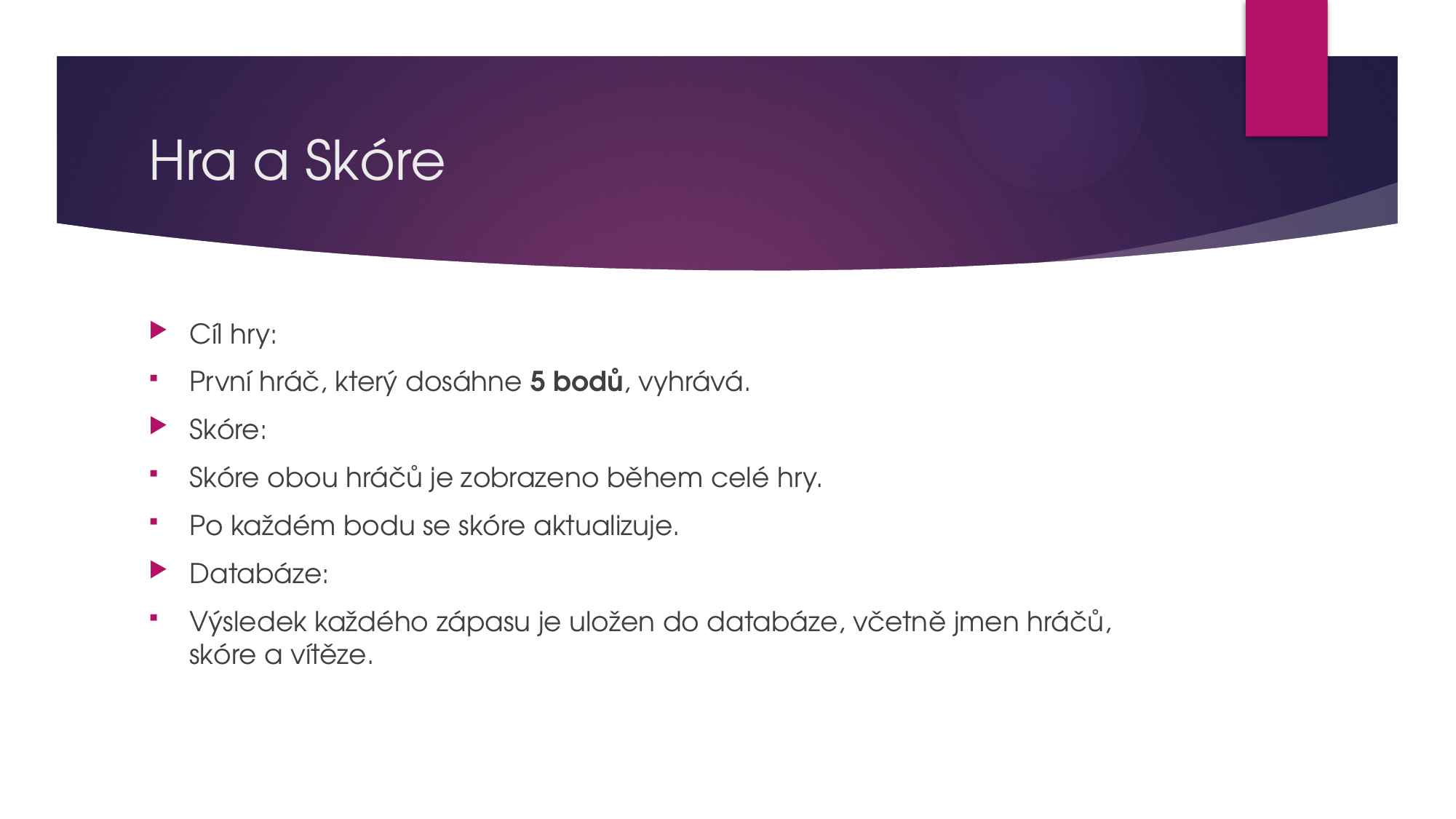

# Hra a Skóre
Cíl hry:
První hráč, který dosáhne 5 bodů, vyhrává.
Skóre:
Skóre obou hráčů je zobrazeno během celé hry.
Po každém bodu se skóre aktualizuje.
Databáze:
Výsledek každého zápasu je uložen do databáze, včetně jmen hráčů, skóre a vítěze.